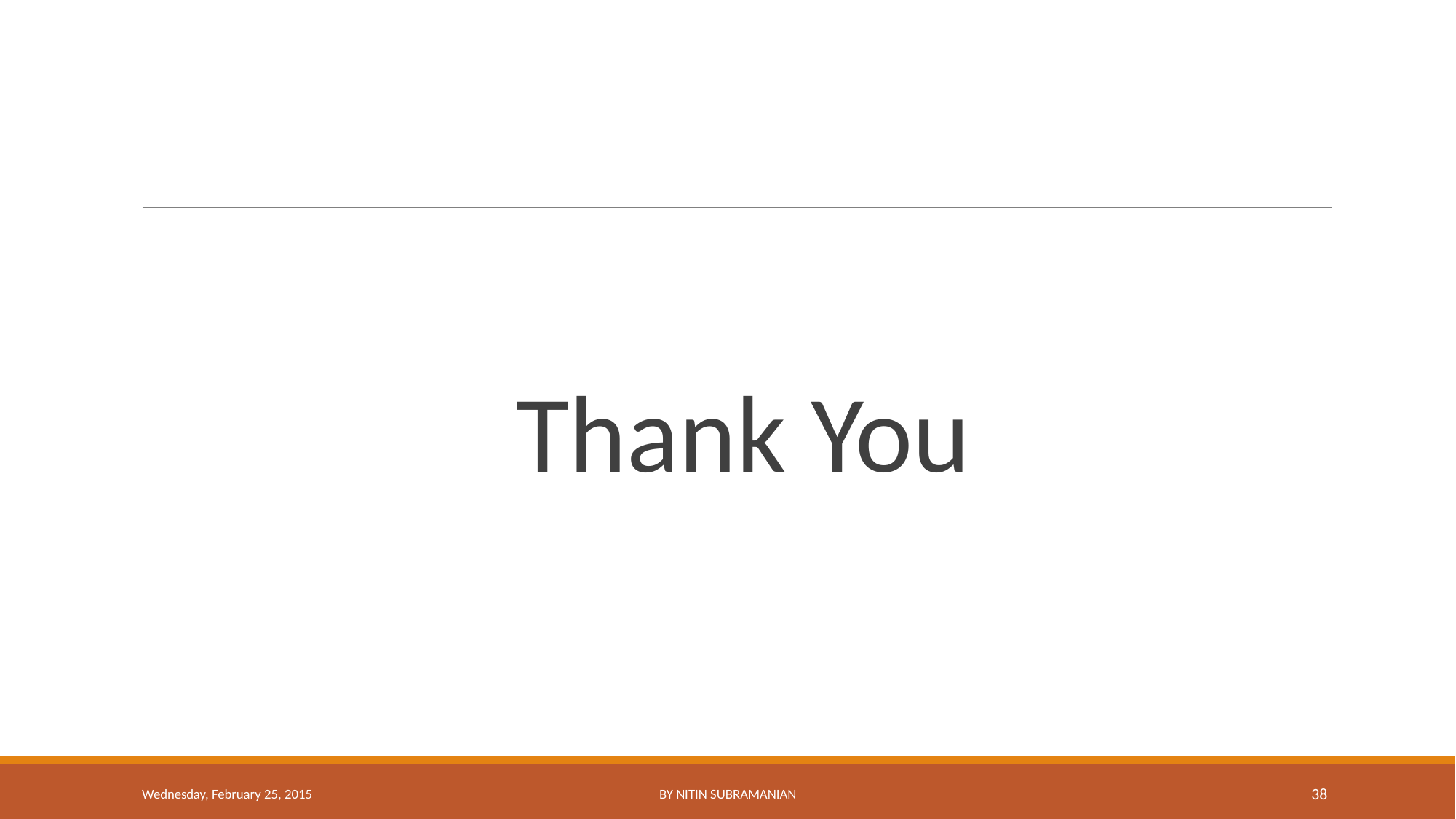

Thank You
Wednesday, February 25, 2015
By Nitin Subramanian
38